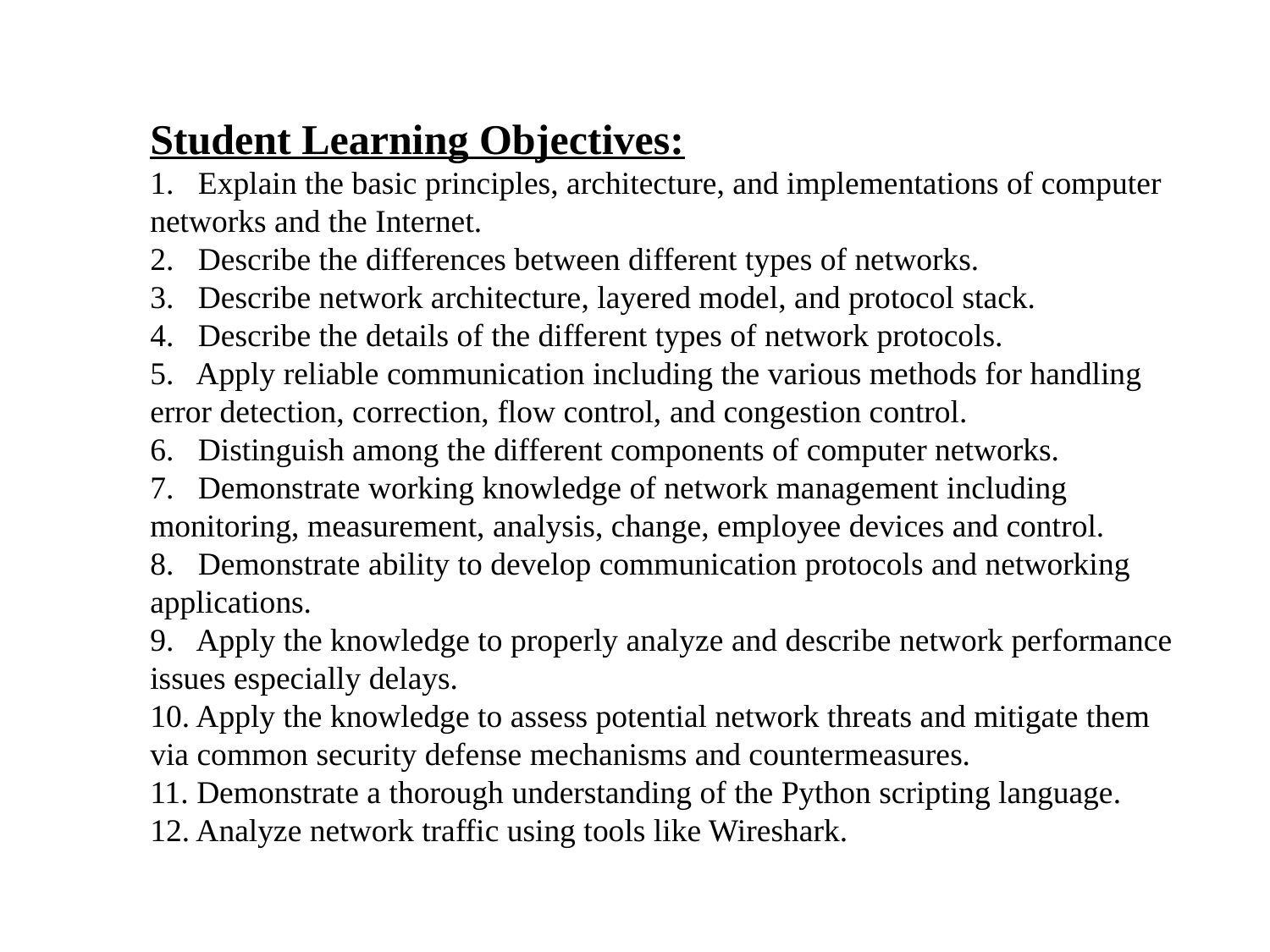

Student Learning Objectives:
1.   Explain the basic principles, architecture, and implementations of computer networks and the Internet.
2.   Describe the differences between different types of networks.
3.   Describe network architecture, layered model, and protocol stack.
4.   Describe the details of the different types of network protocols.
5.   Apply reliable communication including the various methods for handling error detection, correction, flow control, and congestion control.
6.   Distinguish among the different components of computer networks.
7.   Demonstrate working knowledge of network management including monitoring, measurement, analysis, change, employee devices and control.
8.   Demonstrate ability to develop communication protocols and networking applications.
9.   Apply the knowledge to properly analyze and describe network performance issues especially delays.
10. Apply the knowledge to assess potential network threats and mitigate them via common security defense mechanisms and countermeasures.
11. Demonstrate a thorough understanding of the Python scripting language.
12. Analyze network traffic using tools like Wireshark.